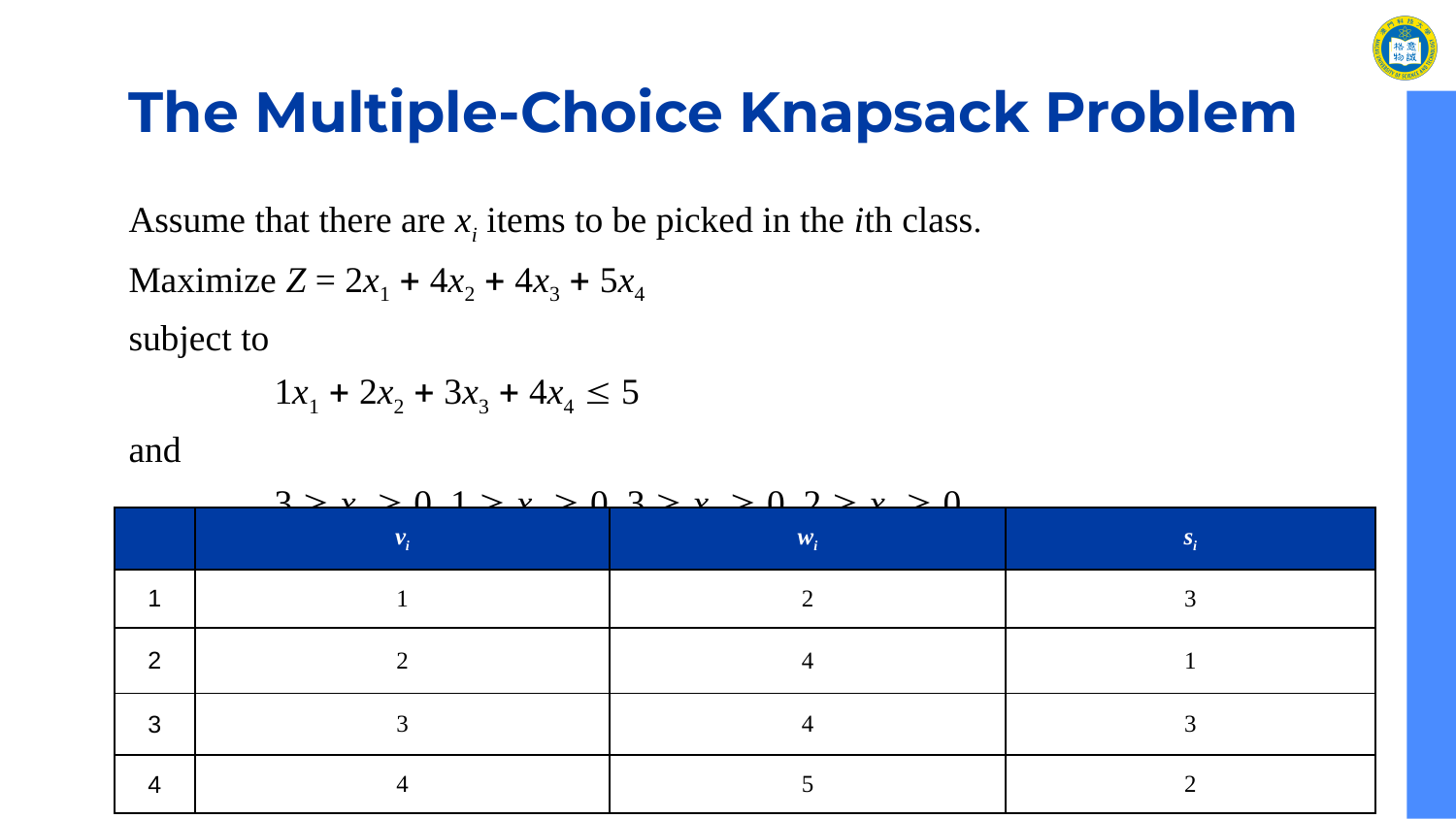

# The Multiple-Choice Knapsack Problem
Assume that there are xi items to be picked in the ith class.
Maximize Z = 2x1 + 4x2 + 4x3 + 5x4
subject to
	1x1 + 2x2 + 3x3 + 4x4 ≤ 5
and
	3 ≥ x1 ≥ 0, 1 ≥ x2 ≥ 0, 3 ≥ x3 ≥ 0, 2 ≥ x4 ≥ 0
|  | vi | wi | si |
| --- | --- | --- | --- |
| 1 | 1 | 2 | 3 |
| 2 | 2 | 4 | 1 |
| 3 | 3 | 4 | 3 |
| 4 | 4 | 5 | 2 |